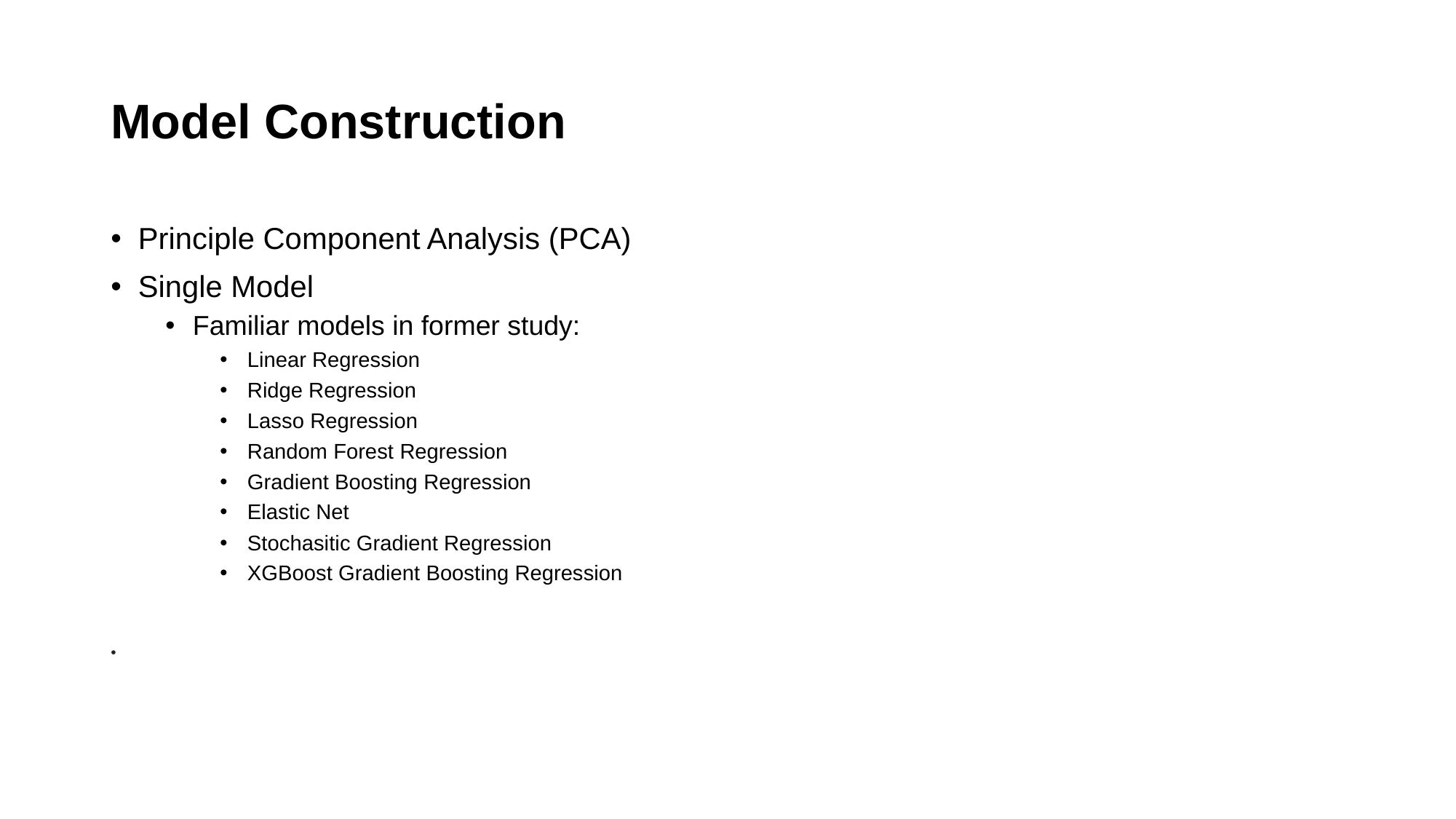

# Model Construction
Principle Component Analysis (PCA)
Single Model
Familiar models in former study:
Linear Regression
Ridge Regression
Lasso Regression
Random Forest Regression
Gradient Boosting Regression
Elastic Net
Stochasitic Gradient Regression
XGBoost Gradient Boosting Regression